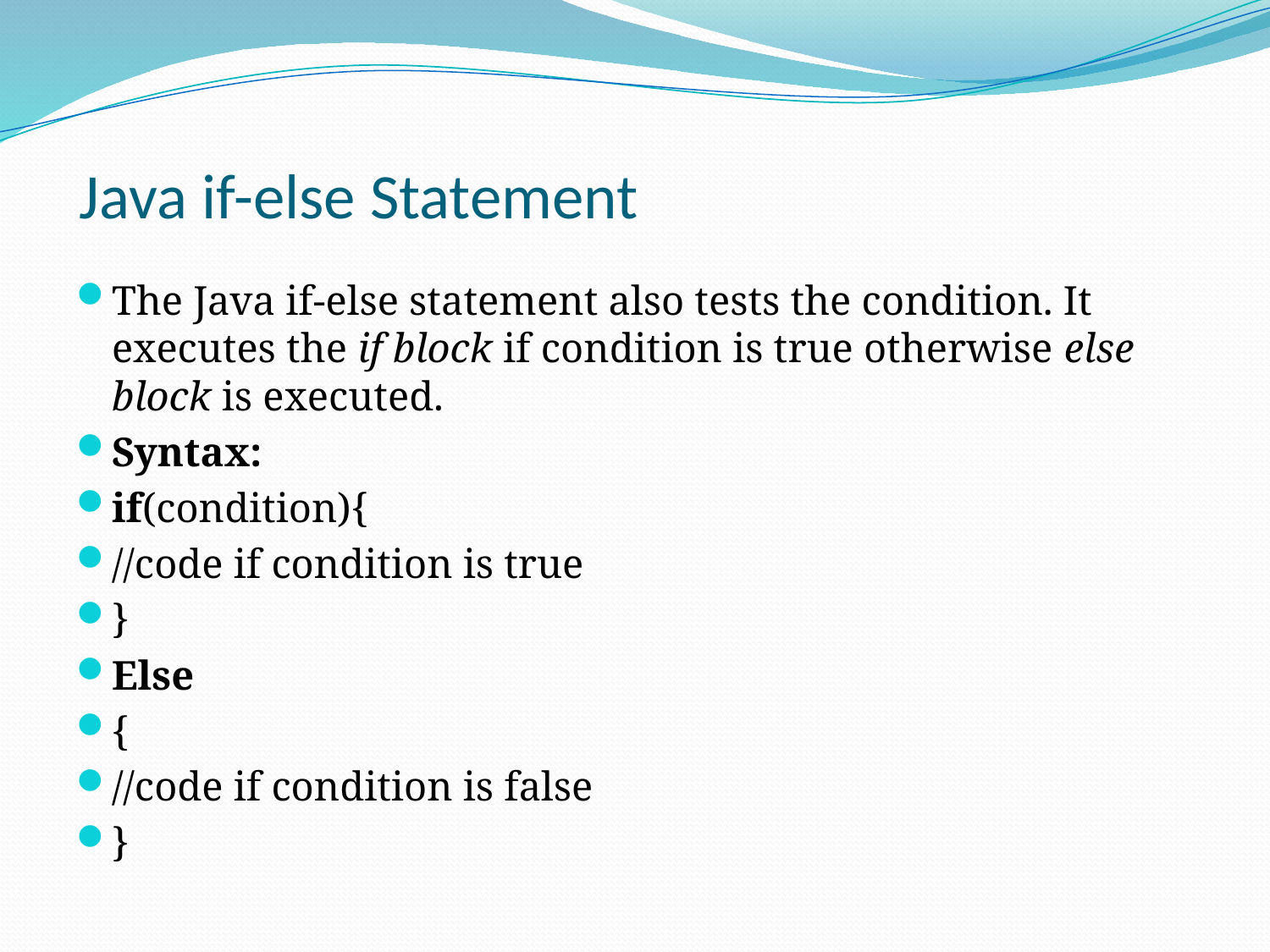

# Java if-else Statement
The Java if-else statement also tests the condition. It executes the if block if condition is true otherwise else block is executed.
Syntax:
if(condition){
//code if condition is true
}
Else
{
//code if condition is false
}